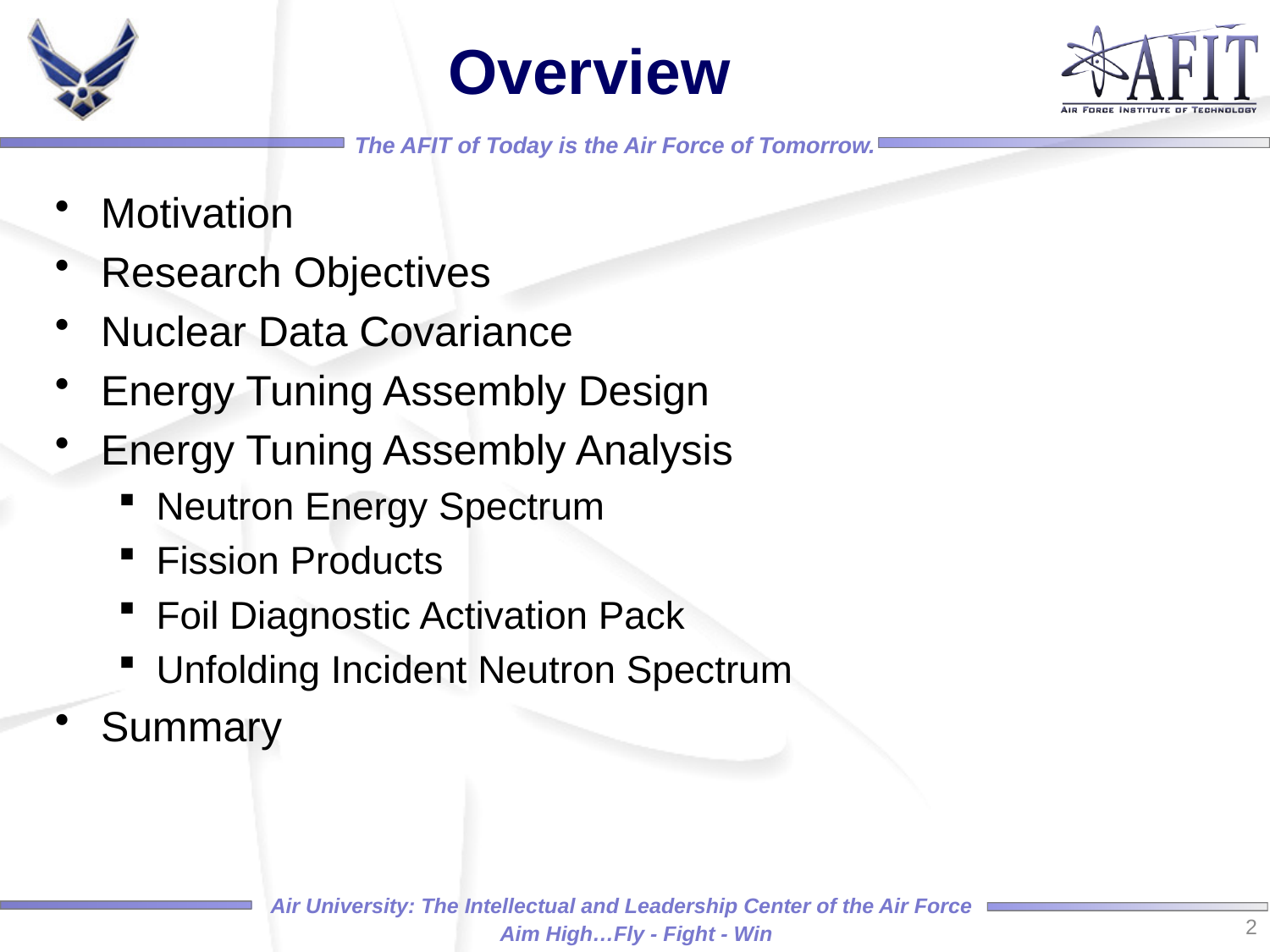

# Overview
Motivation
Research Objectives
Nuclear Data Covariance
Energy Tuning Assembly Design
Energy Tuning Assembly Analysis
Neutron Energy Spectrum
Fission Products
Foil Diagnostic Activation Pack
Unfolding Incident Neutron Spectrum
Summary
2